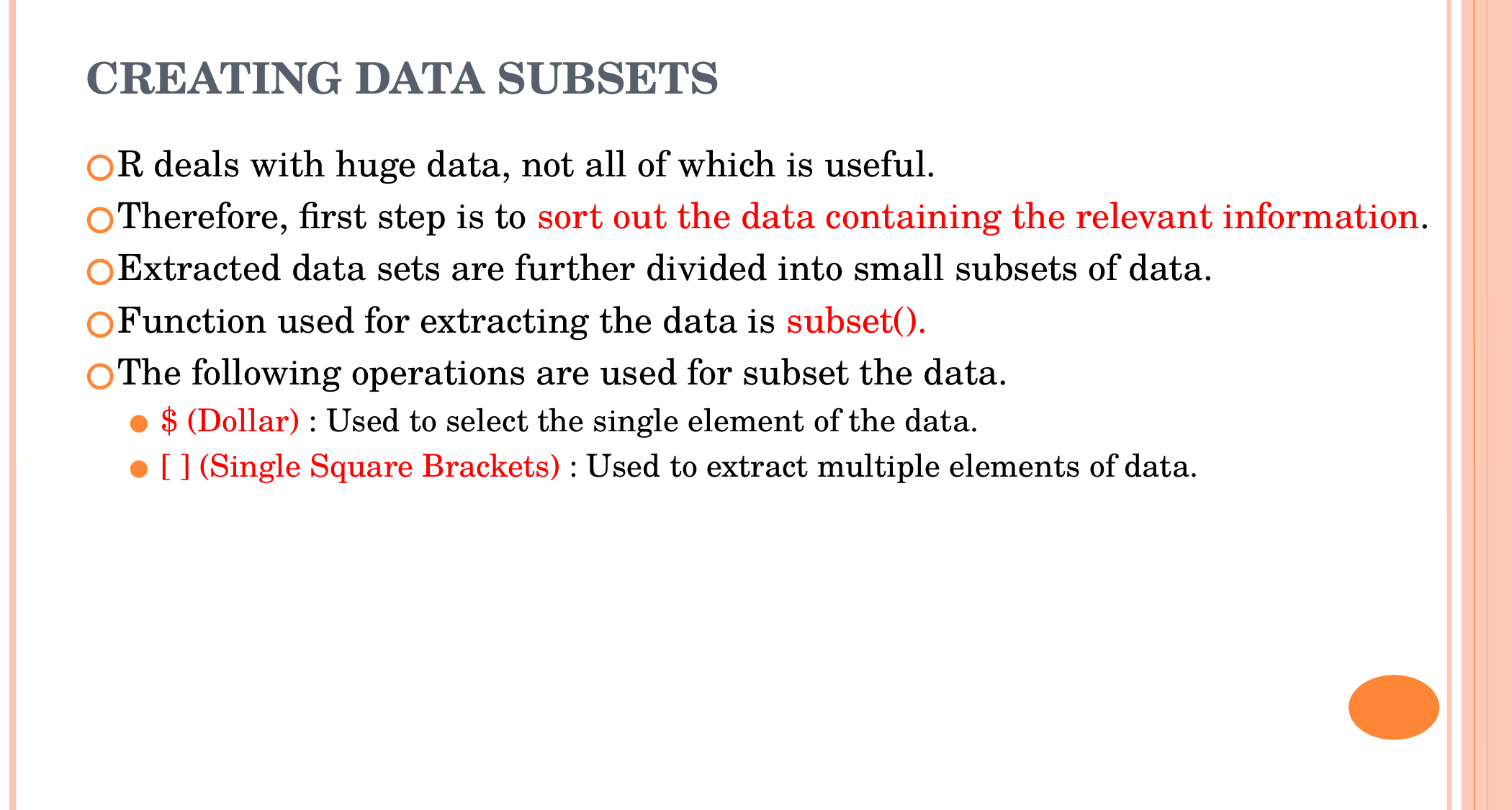

CREATING DATA SUBSETS
R deals with huge data, not all of which is useful.
Therefore, first step is to sort out the data containing the relevant information.
Extracted data sets are further divided into small subsets of data.
Function used for extracting the data is subset().
The following operations are used for subset the data.
$ (Dollar) : Used to select the single element of the data.
[ ] (Single Square Brackets) : Used to extract multiple elements of data.